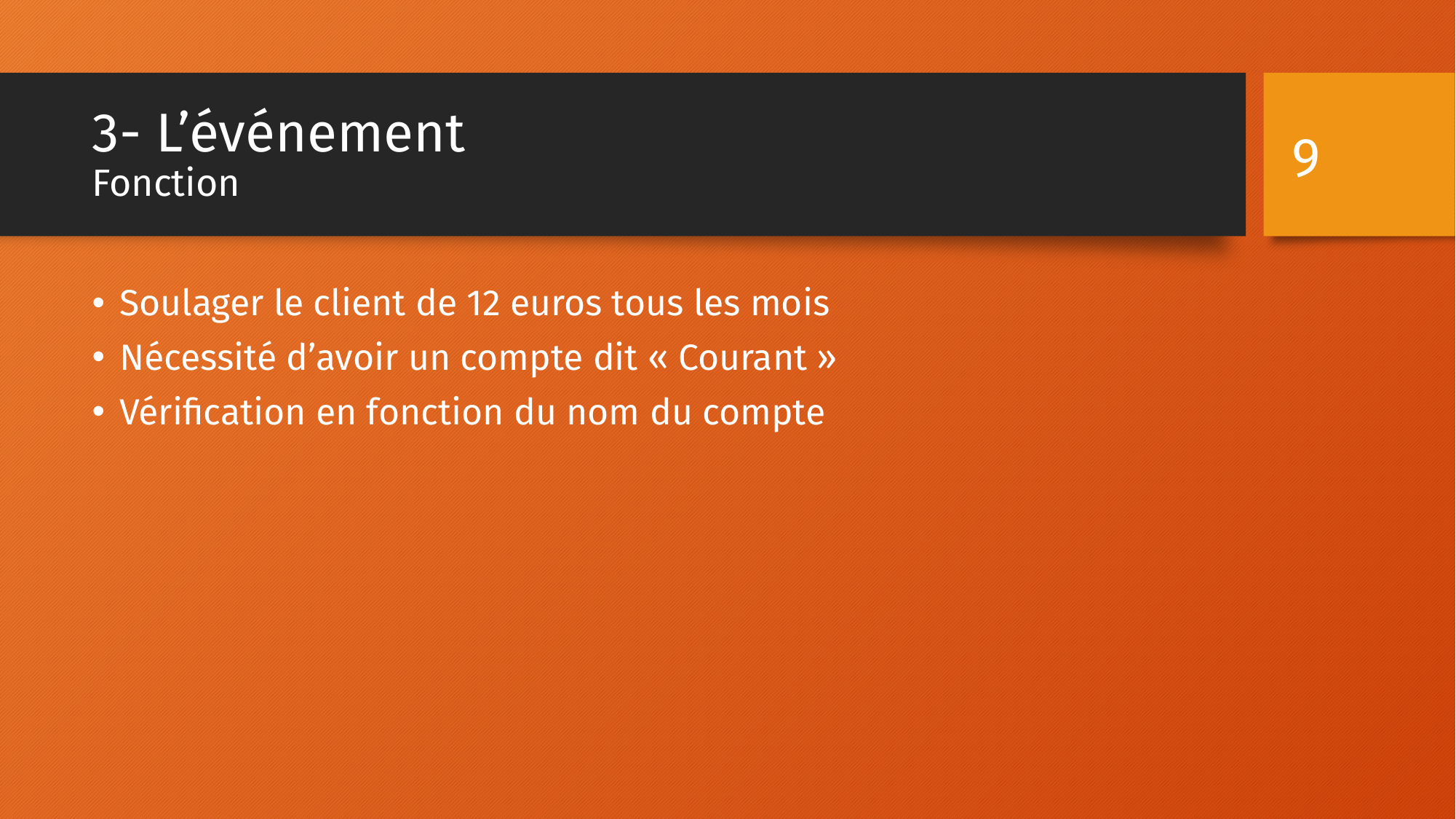

9
# 3- L’événement Fonction
Soulager le client de 12 euros tous les mois
Nécessité d’avoir un compte dit « Courant »
Vérification en fonction du nom du compte